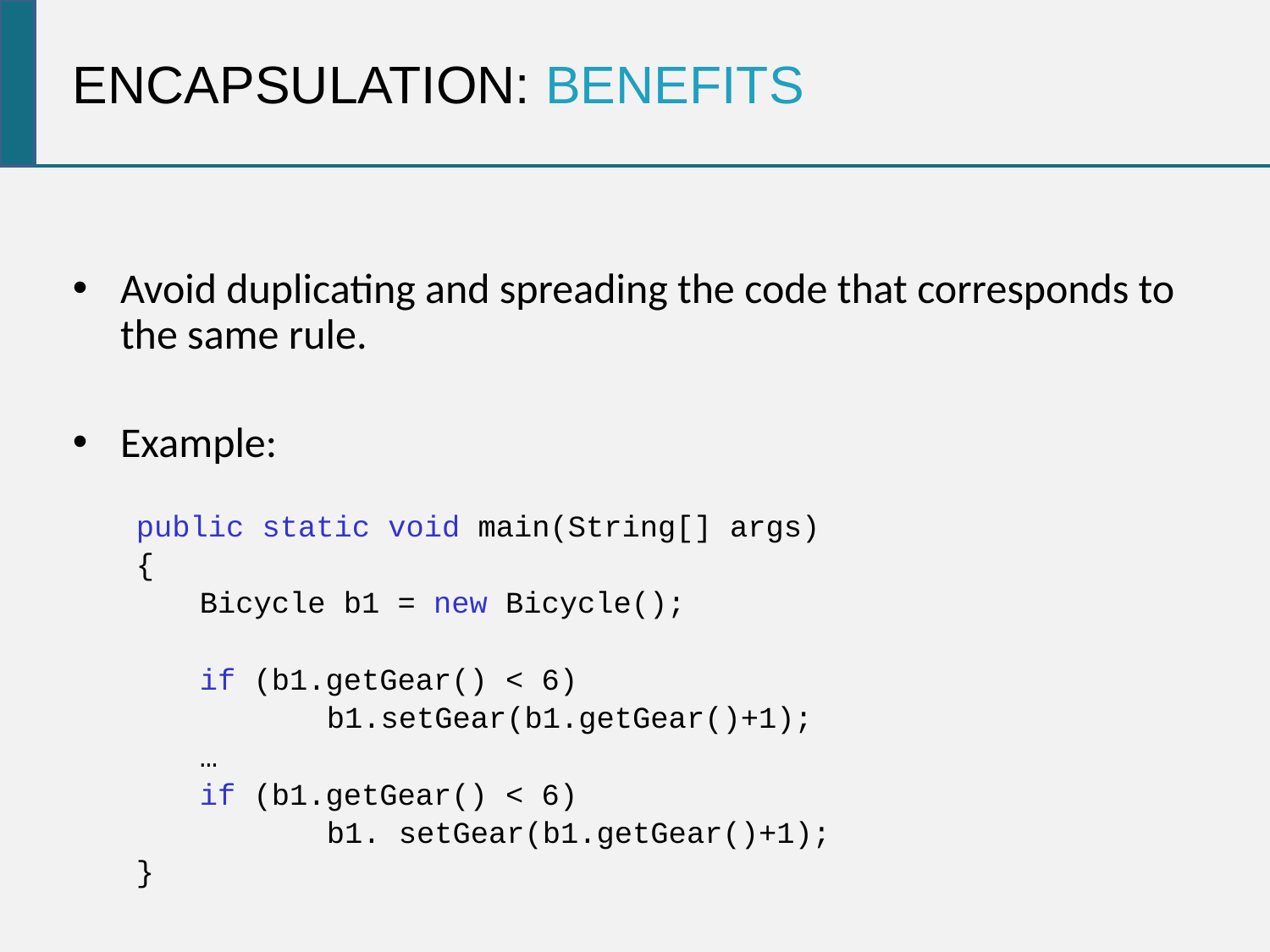

Encapsulation: benefits

Avoid duplicating and spreading the code that corresponds to the same rule.

Example:

public static void main(String[] args)
{
	Bicycle b1 = new Bicycle();

	if (b1.getGear() < 6)
		b1.setGear(b1.getGear()+1);
	…
	if (b1.getGear() < 6)
		b1. setGear(b1.getGear()+1);
}